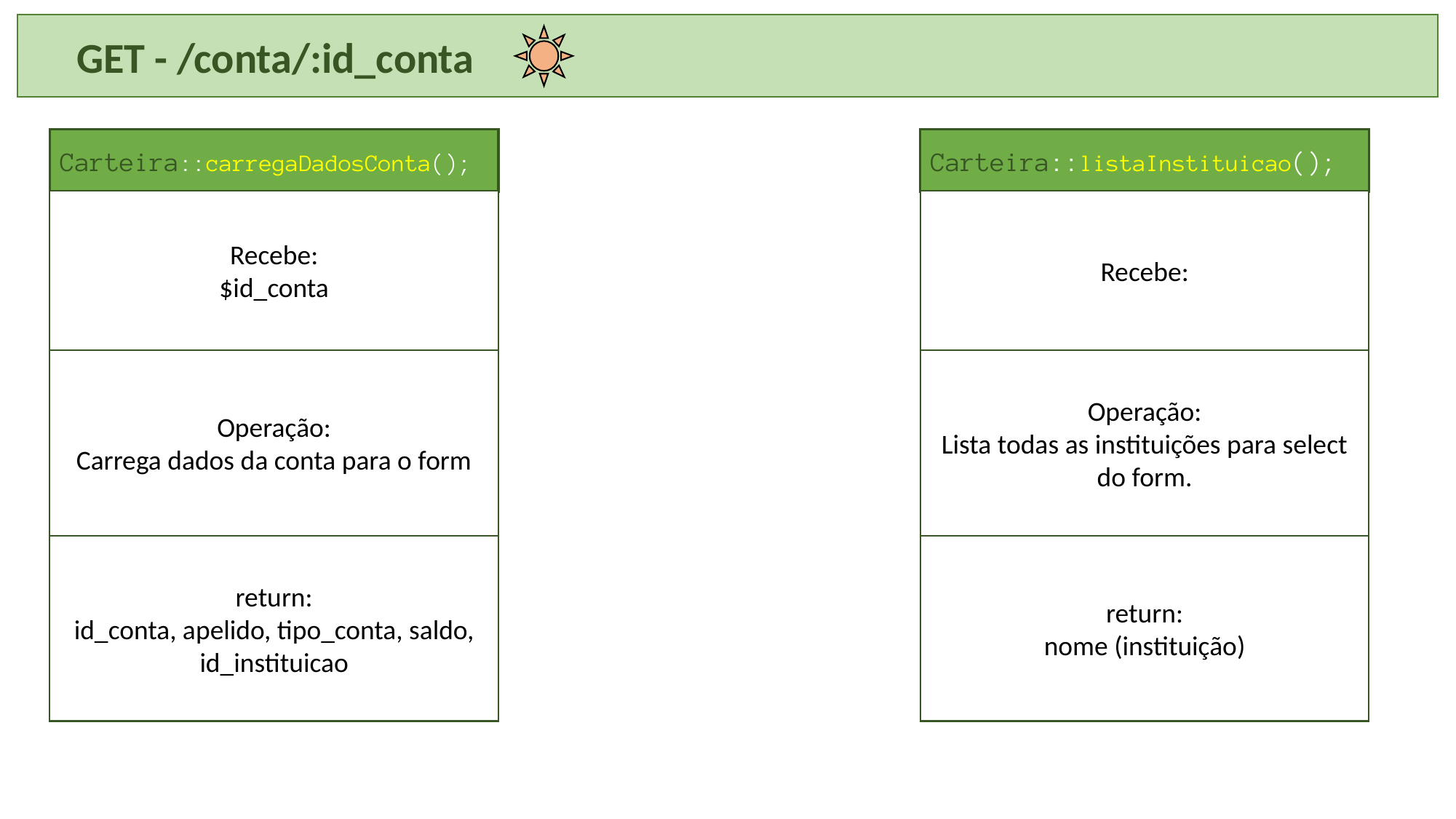

GET - /conta/:id_conta

Carteira::carregaDadosConta();
Carteira::listaInstituicao();
Recebe:
$id_conta
Recebe:
Operação:
Carrega dados da conta para o form
Operação:
Lista todas as instituições para select do form.
return:
id_conta, apelido, tipo_conta, saldo, id_instituicao
return:
nome (instituição)